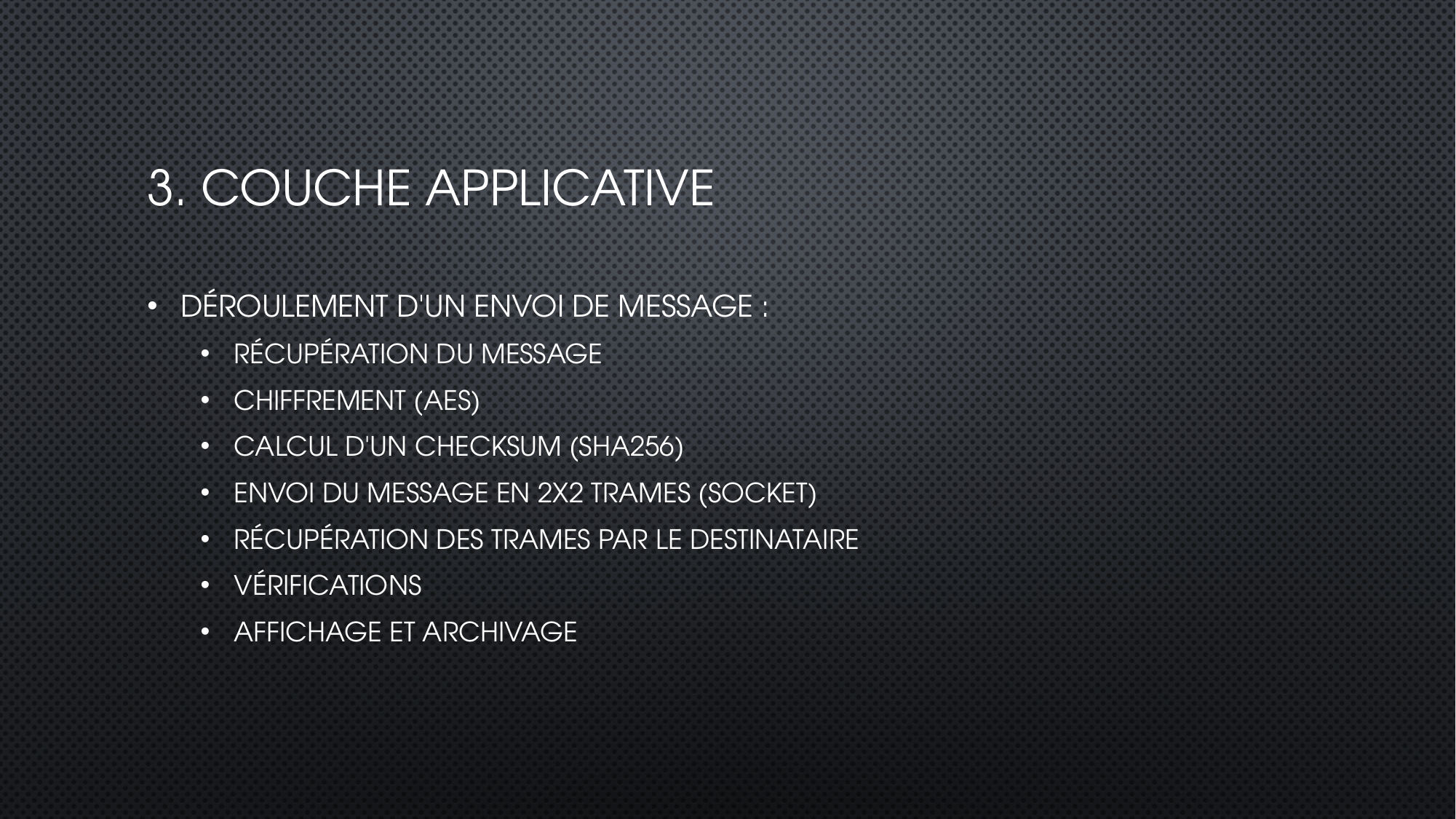

# 3. Couche Applicative
Déroulement d'un envoi de message :
Récupération du message
Chiffrement (AES)
Calcul d'un checksum (SHA256)
Envoi du message en 2x2 trames (Socket)
Récupération des trames par le destinataire
Vérifications
Affichage et archivage